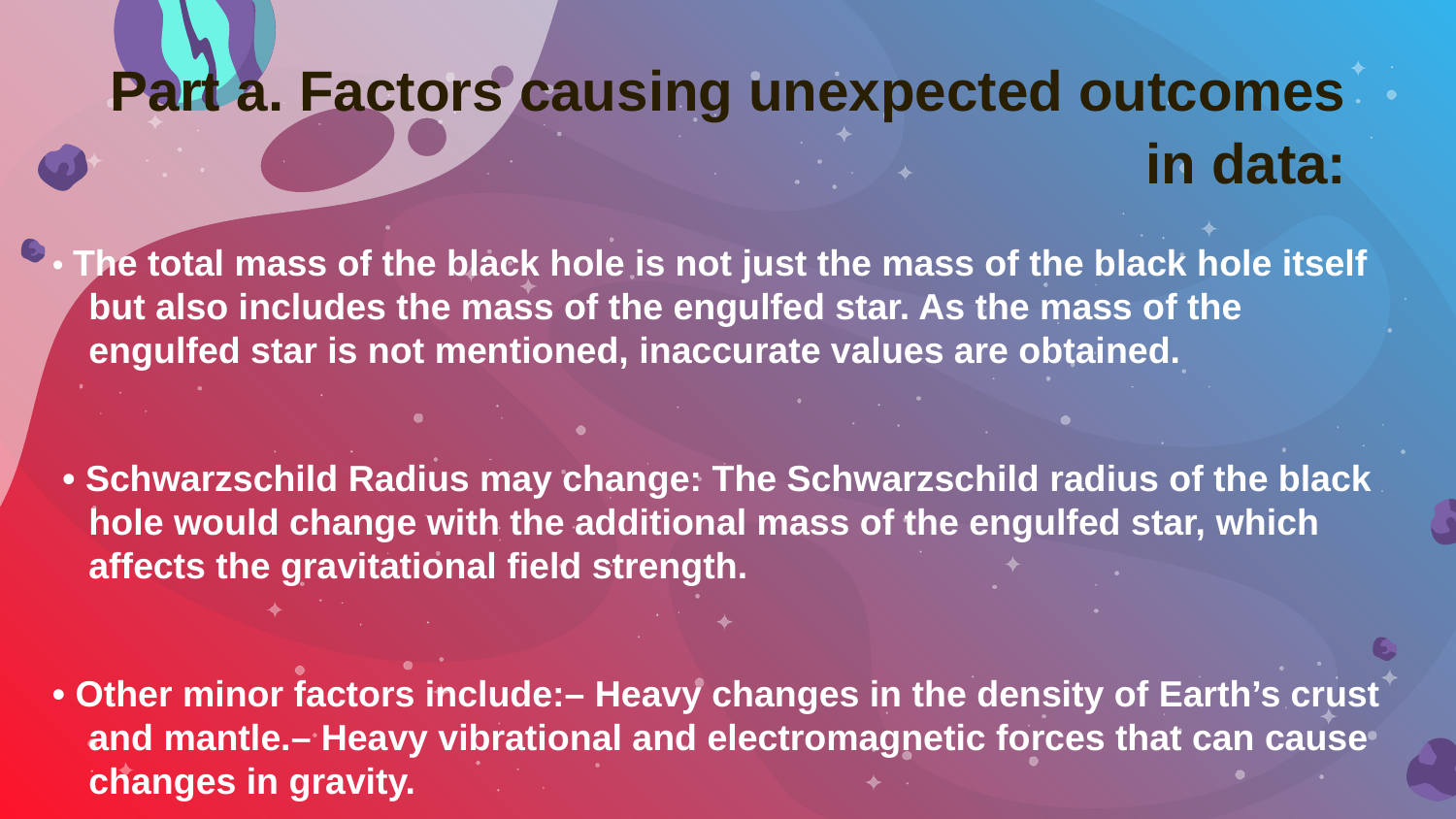

Part a. Factors causing unexpected outcomes in data:
# • The total mass of the black hole is not just the mass of the black hole itself but also includes the mass of the engulfed star. As the mass of the engulfed star is not mentioned, inaccurate values are obtained.

 • Schwarzschild Radius may change: The Schwarzschild radius of the black hole would change with the additional mass of the engulfed star, which affects the gravitational field strength.

• Other minor factors include:– Heavy changes in the density of Earth’s crust and mantle.– Heavy vibrational and electromagnetic forces that can cause changes in gravity.